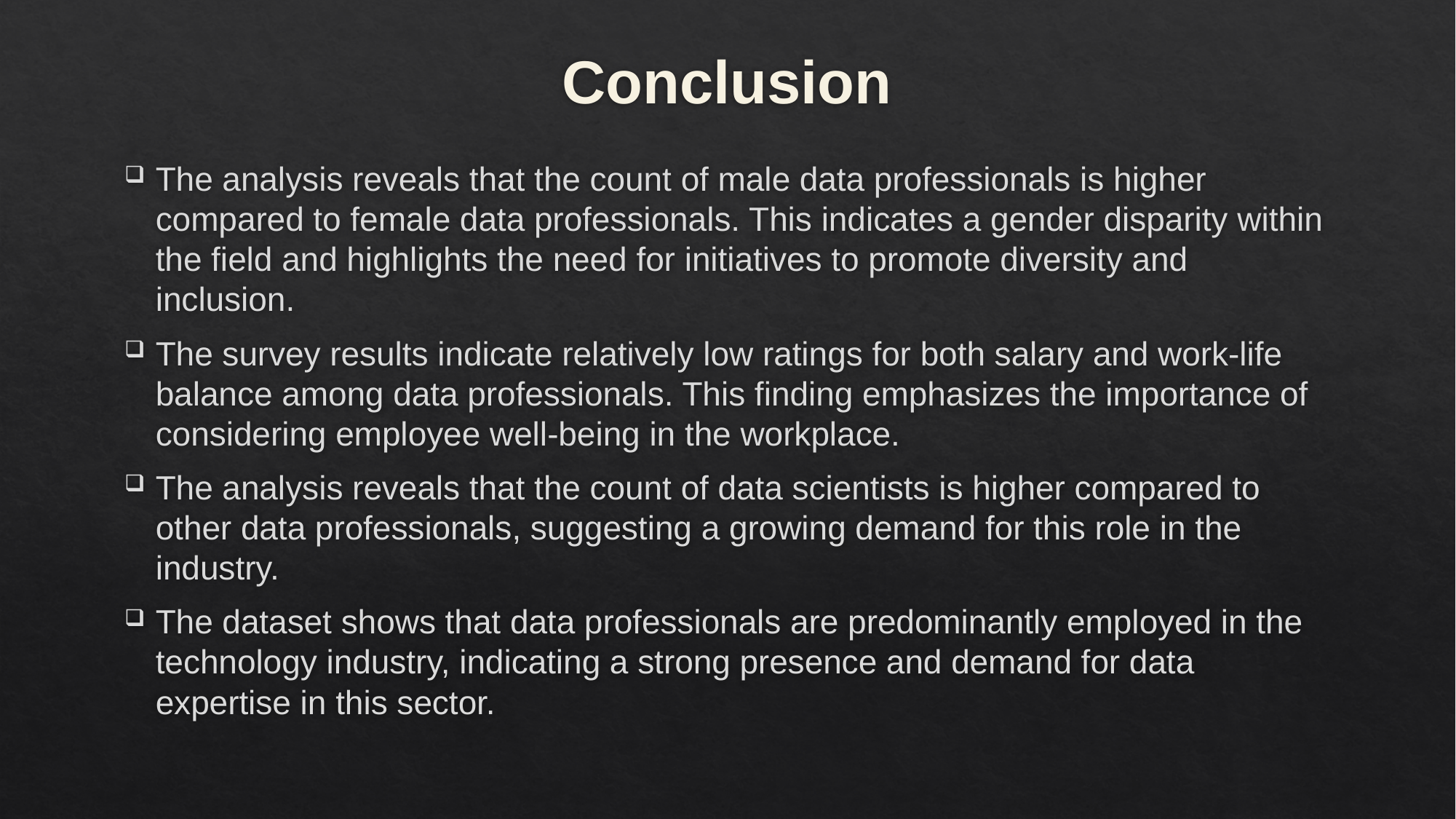

# Conclusion
The analysis reveals that the count of male data professionals is higher compared to female data professionals. This indicates a gender disparity within the field and highlights the need for initiatives to promote diversity and inclusion.
The survey results indicate relatively low ratings for both salary and work-life balance among data professionals. This finding emphasizes the importance of considering employee well-being in the workplace.
The analysis reveals that the count of data scientists is higher compared to other data professionals, suggesting a growing demand for this role in the industry.
The dataset shows that data professionals are predominantly employed in the technology industry, indicating a strong presence and demand for data expertise in this sector.